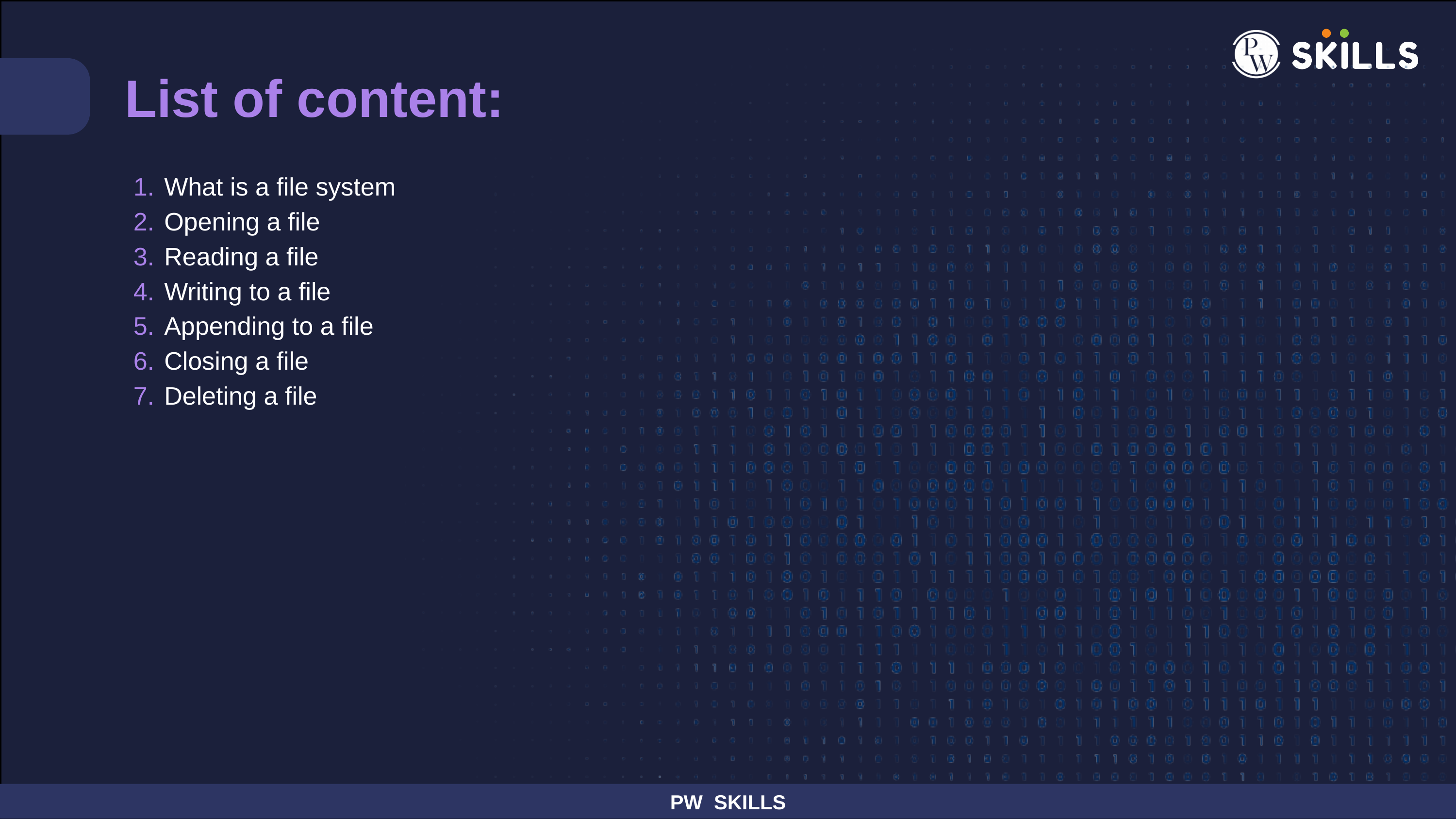

List of content:
What is a file system
Opening a file
Reading a file
Writing to a file
Appending to a file
Closing a file
Deleting a file